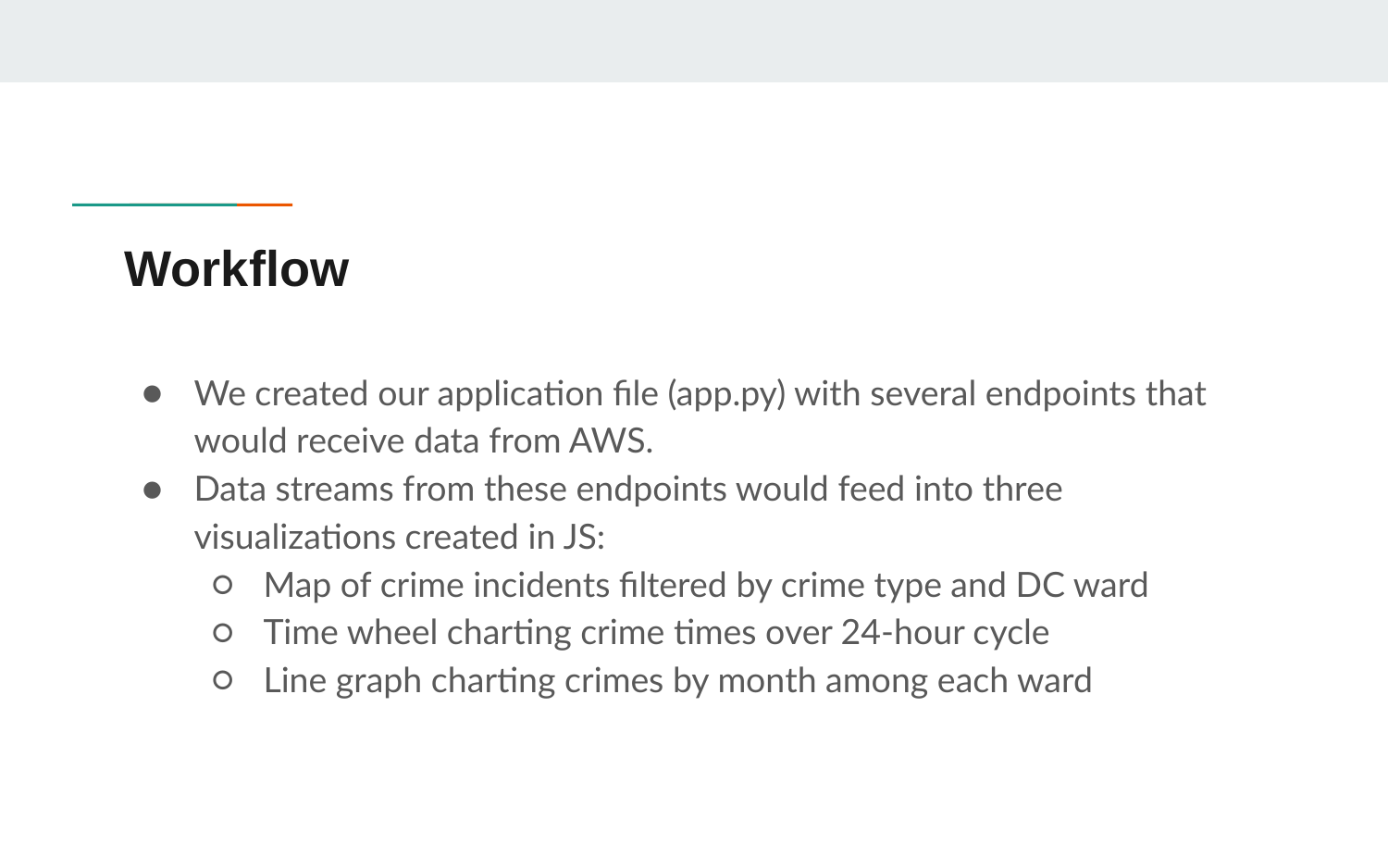

# Workflow
We created our application file (app.py) with several endpoints that would receive data from AWS.
Data streams from these endpoints would feed into three visualizations created in JS:
Map of crime incidents filtered by crime type and DC ward
Time wheel charting crime times over 24-hour cycle
Line graph charting crimes by month among each ward